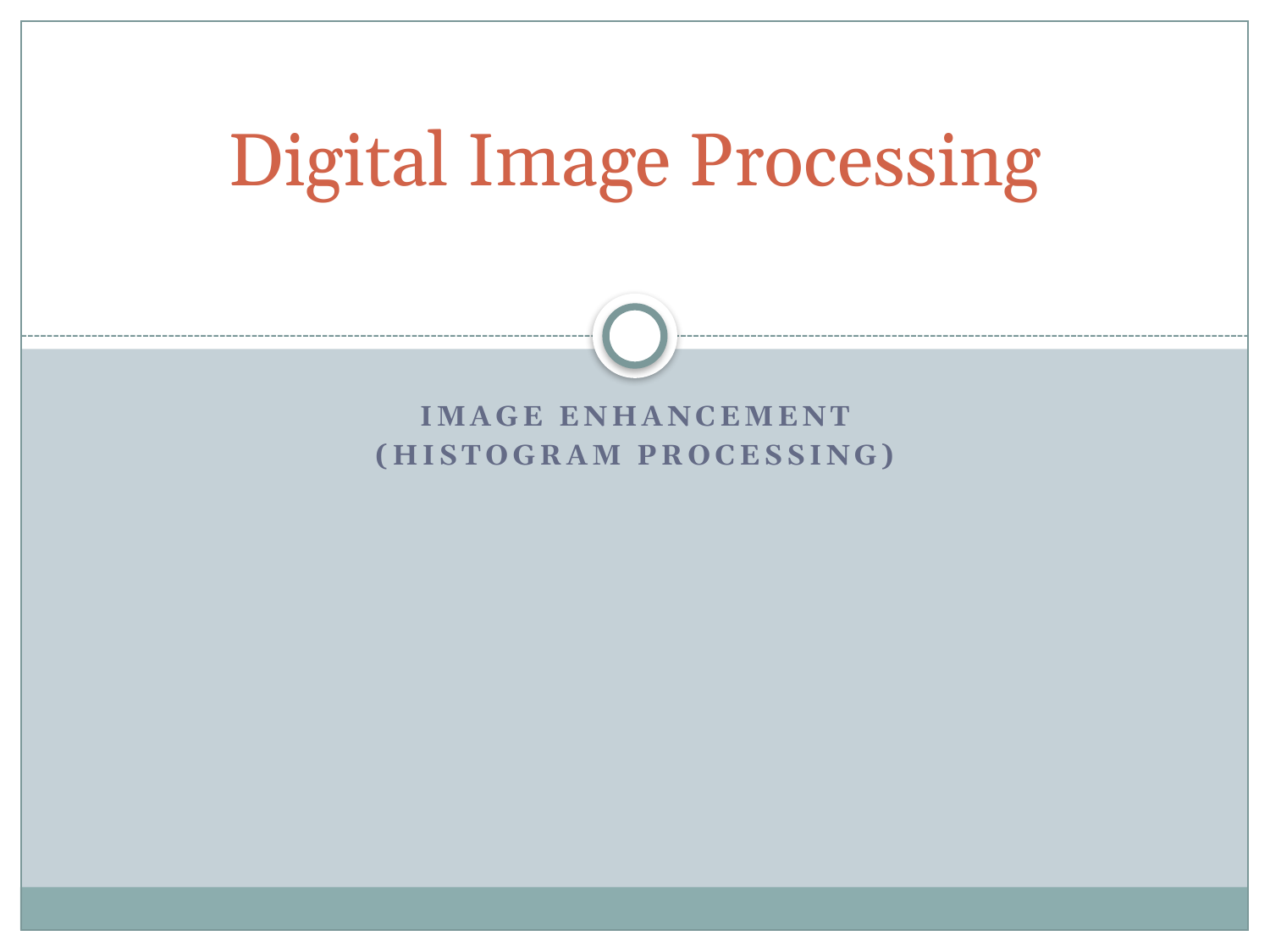

# Digital Image Processing
Image Enhancement
(Histogram Processing)